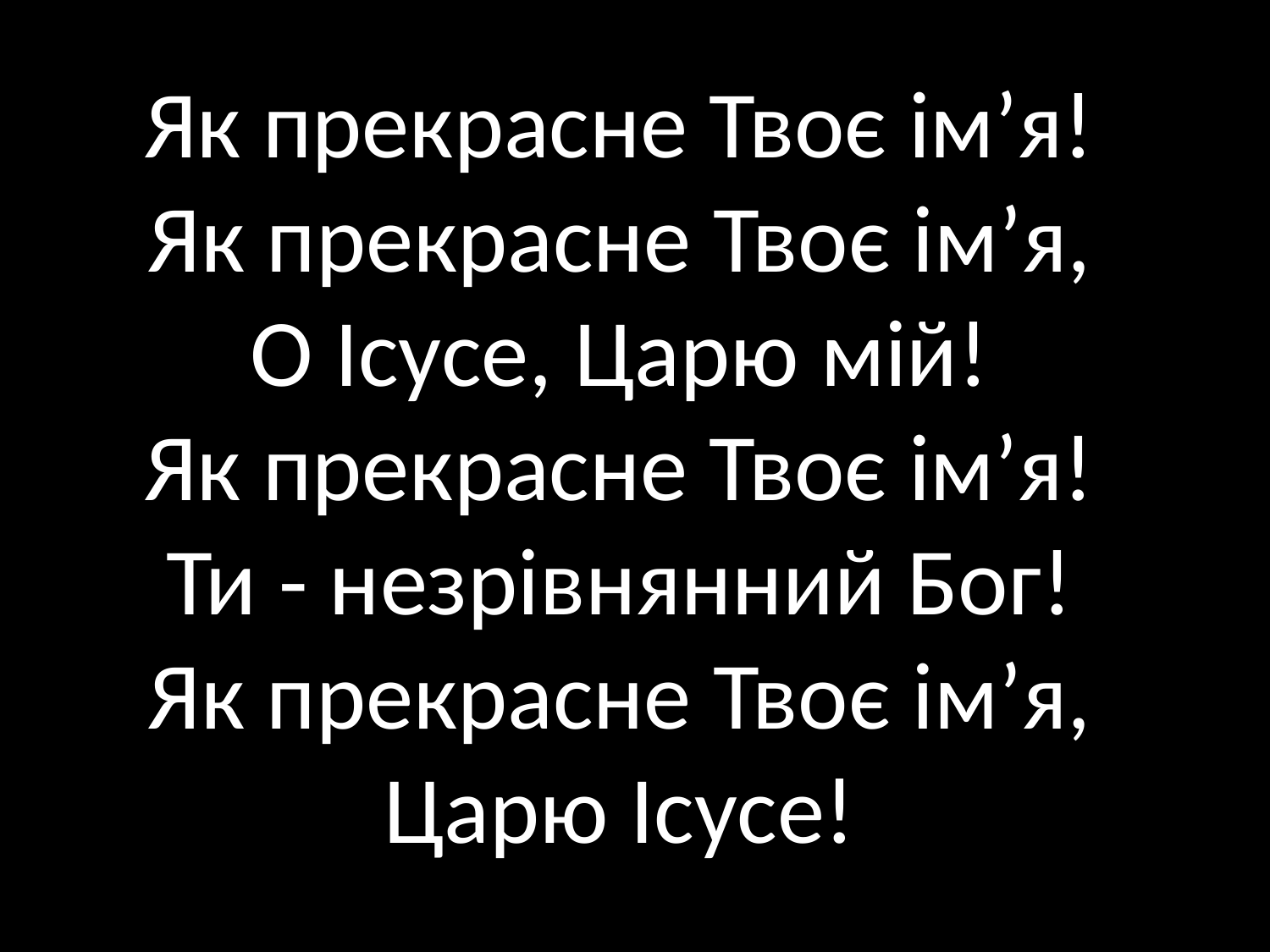

Як прекрасне Твоє ім’я!
Як прекрасне Твоє ім’я,
О Ісусе, Царю мій!
Як прекрасне Твоє ім’я!
Ти - незрівнянний Бог!
Як прекрасне Твоє ім’я,
Царю Ісусе!